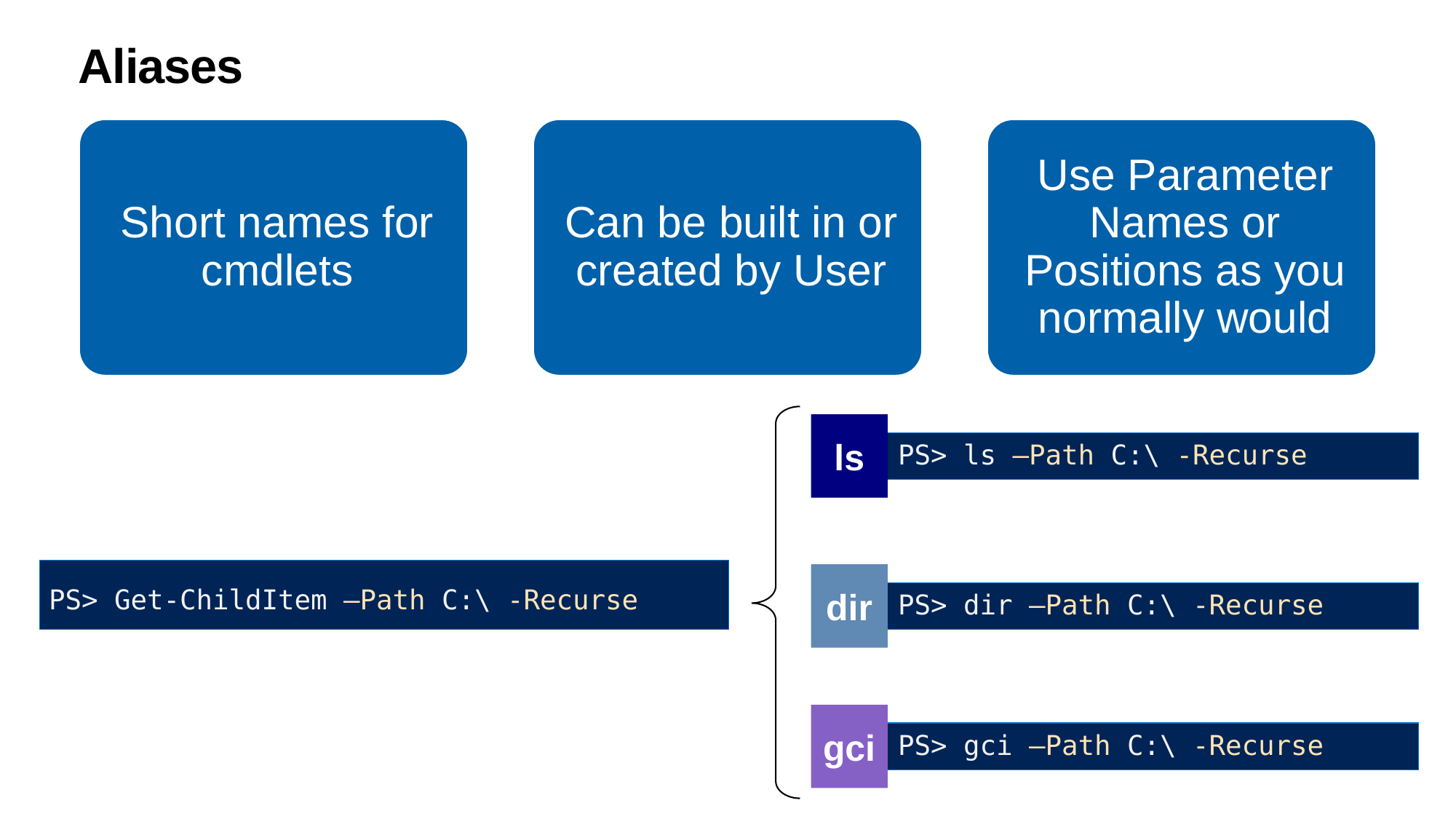

# Aliases
Short names for cmdlets
Can be built in or created by User
Use Parameter Names or Positions as you normally would

ls
PS> ls –Path C:\ -Recurse

dir
PS> Get-ChildItem –Path C:\ -Recurse
PS> dir –Path C:\ -Recurse

gci
PS> gci –Path C:\ -Recurse